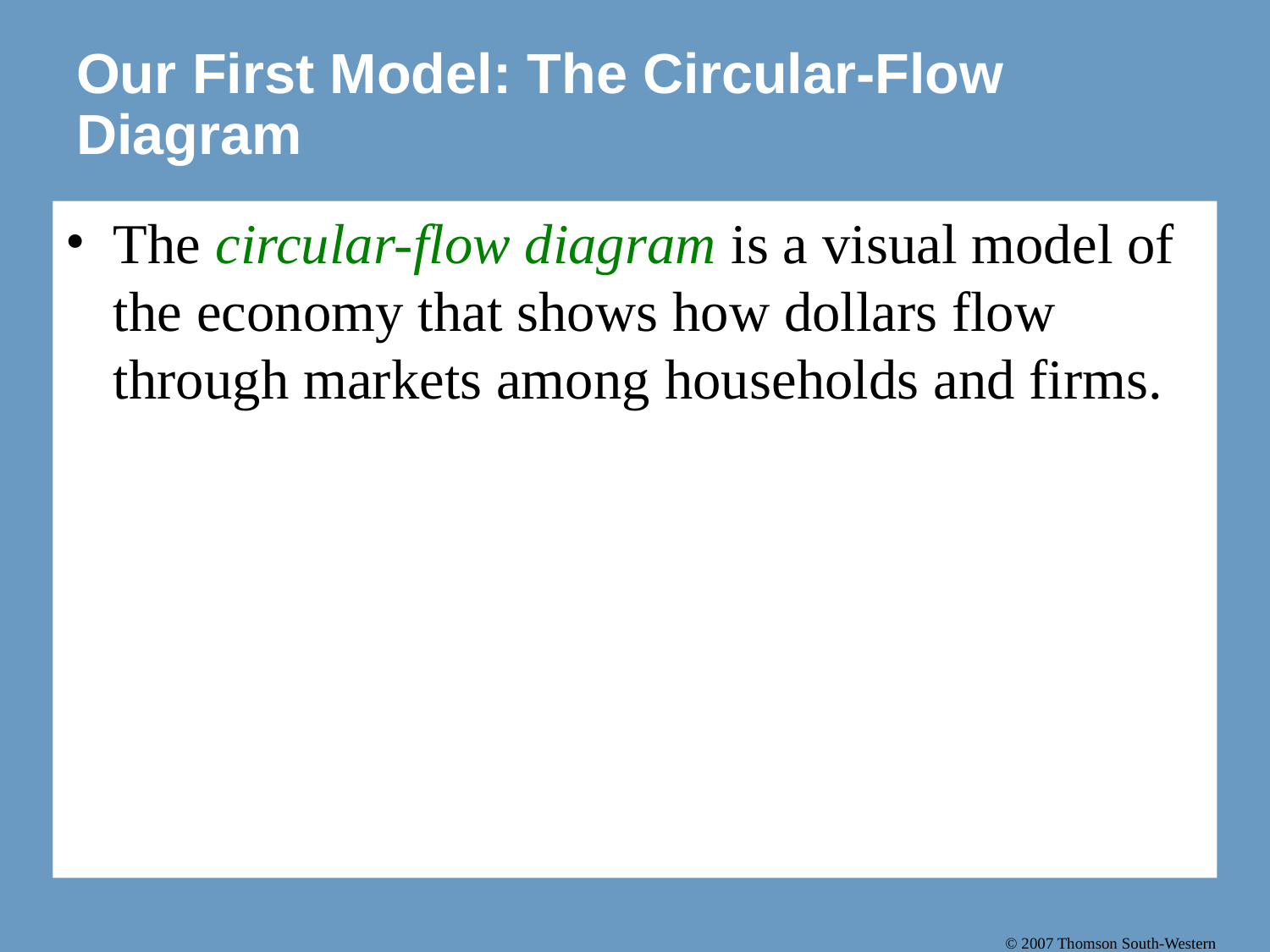

# Our First Model: The Circular-Flow Diagram
The circular-flow diagram is a visual model of the economy that shows how dollars flow through markets among households and firms.